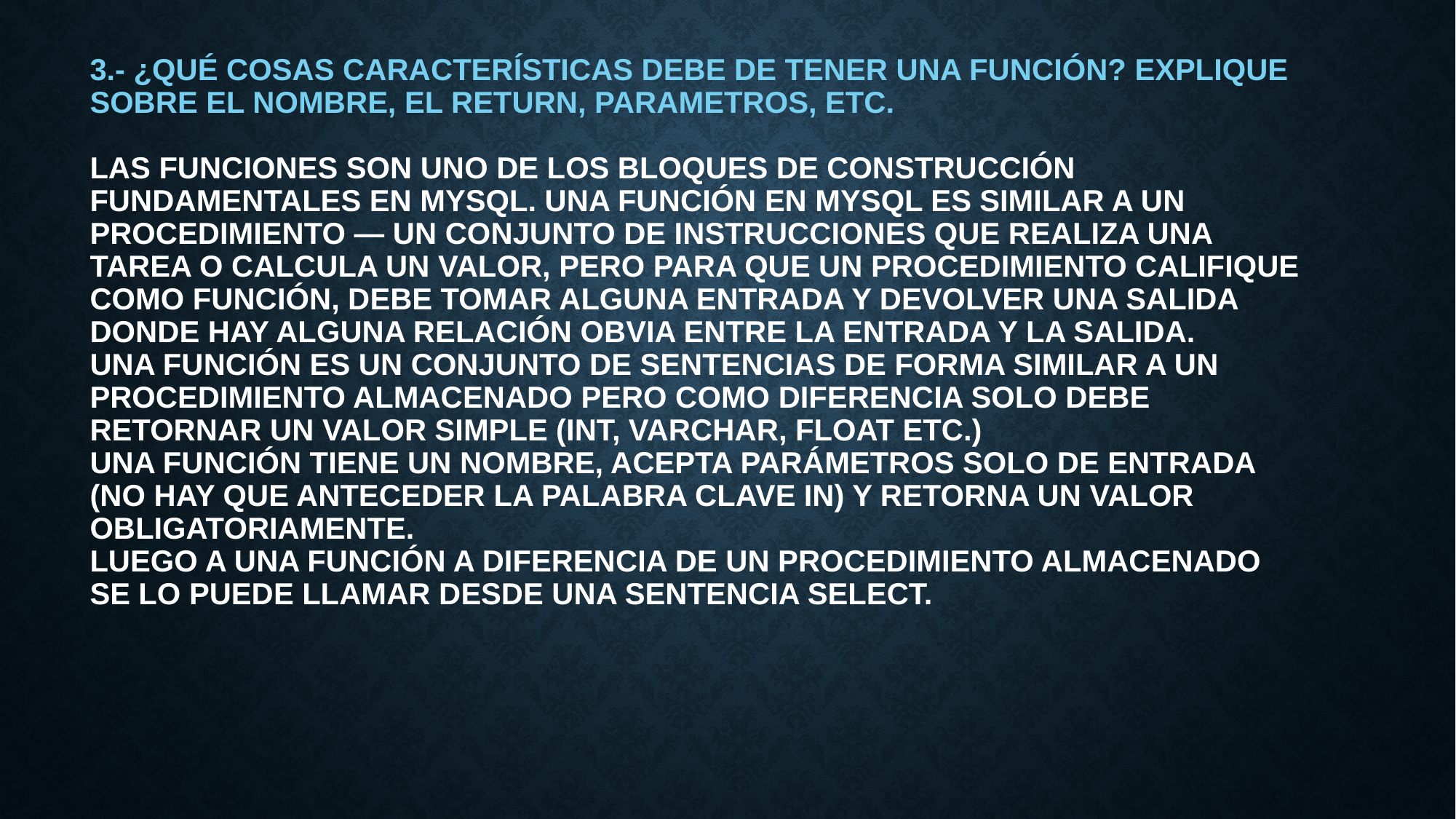

# 3.- ¿Qué cosas características debe de tener una función? Explique sobre el nombre, el return, parametros, etc. Las funciones son uno de los bloques de construcción fundamentales en MySQL. Una función en MySQL es similar a un procedimiento — un conjunto de instrucciones que realiza una tarea o calcula un valor, pero para que un procedimiento califique como función, debe tomar alguna entrada y devolver una salida donde hay alguna relación obvia entre la entrada y la salida. Una función es un conjunto de sentencias de forma similar a un procedimiento almacenado pero como diferencia solo debe retornar un valor simple (int, varchar, float etc.) Una función tiene un nombre, acepta parámetros solo de entrada (no hay que anteceder la palabra clave in) y retorna un valor obligatoriamente. Luego a una función a diferencia de un procedimiento almacenado se lo puede llamar desde una sentencia select.